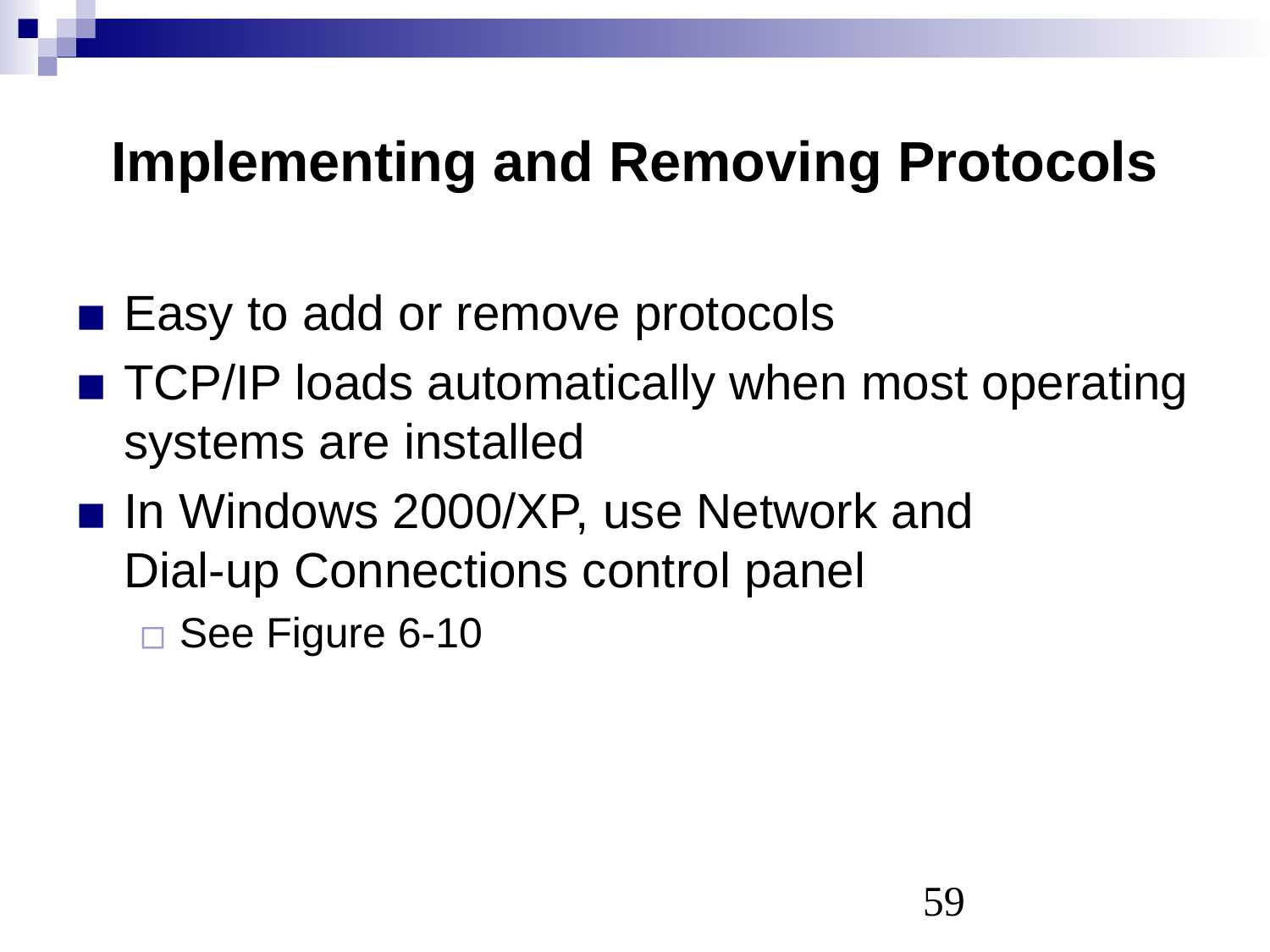

# Implementing and Removing Protocols
Easy to add or remove protocols
TCP/IP loads automatically when most operating systems are installed
In Windows 2000/XP, use Network and
Dial-up Connections control panel
See Figure 6-10
59